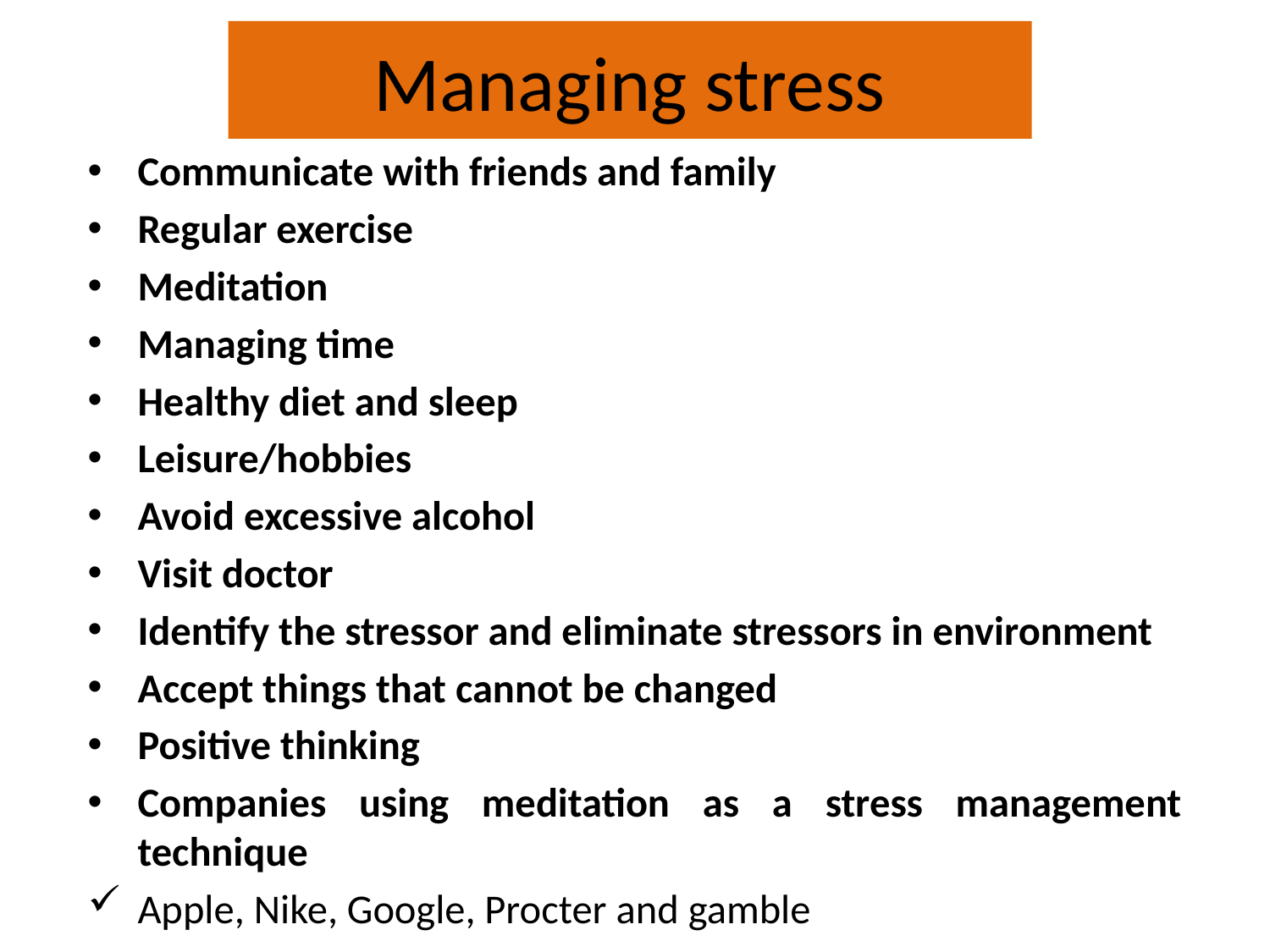

# Managing stress
Communicate with friends and family
Regular exercise
Meditation
Managing time
Healthy diet and sleep
Leisure/hobbies
Avoid excessive alcohol
Visit doctor
Identify the stressor and eliminate stressors in environment
Accept things that cannot be changed
Positive thinking
Companies using meditation as a stress management technique
Apple, Nike, Google, Procter and gamble